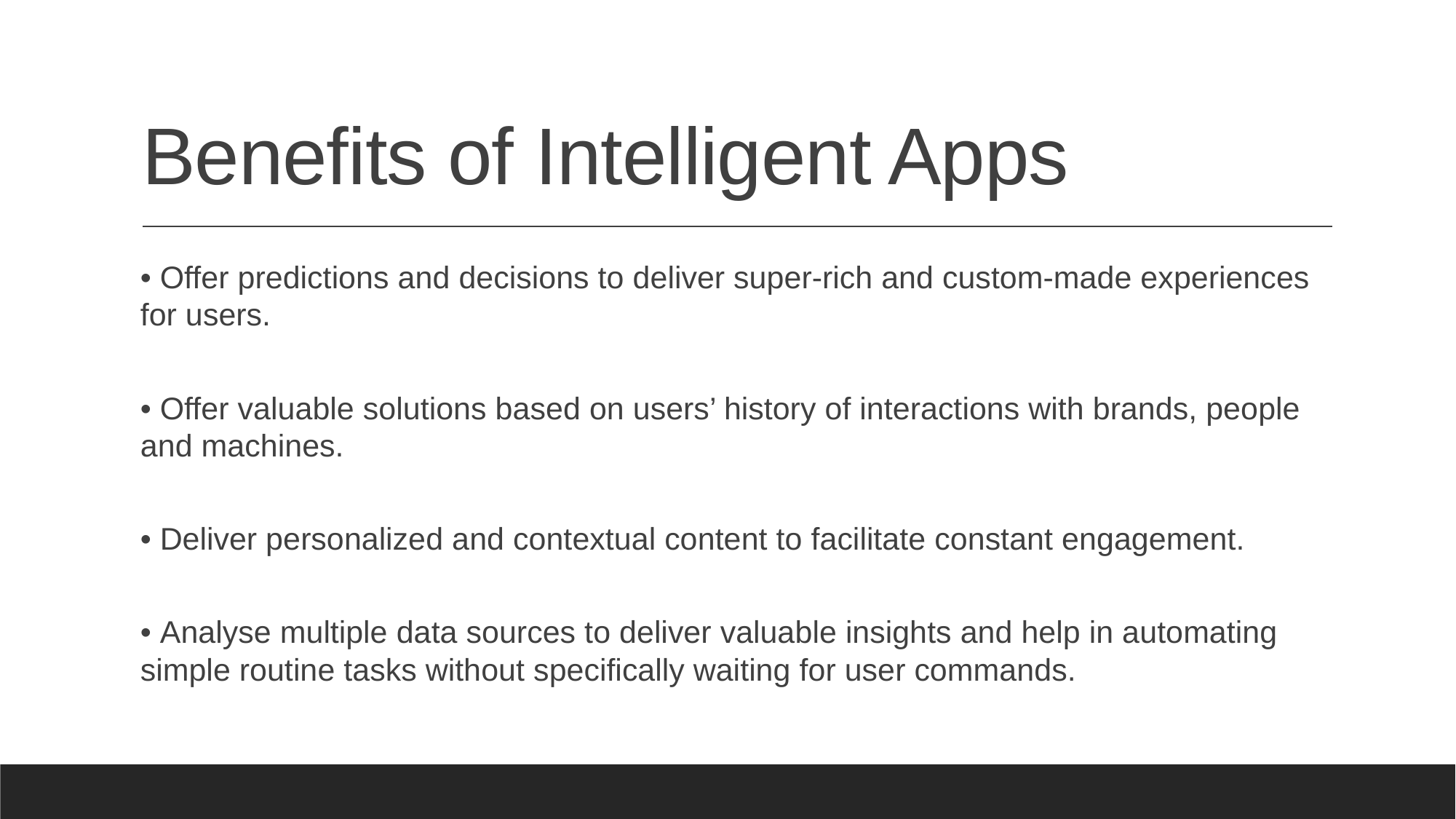

# Benefits of Intelligent Apps
• Offer predictions and decisions to deliver super-rich and custom-made experiences for users.
• Offer valuable solutions based on users’ history of interactions with brands, people and machines.
• Deliver personalized and contextual content to facilitate constant engagement.
• Analyse multiple data sources to deliver valuable insights and help in automating simple routine tasks without specifically waiting for user commands.